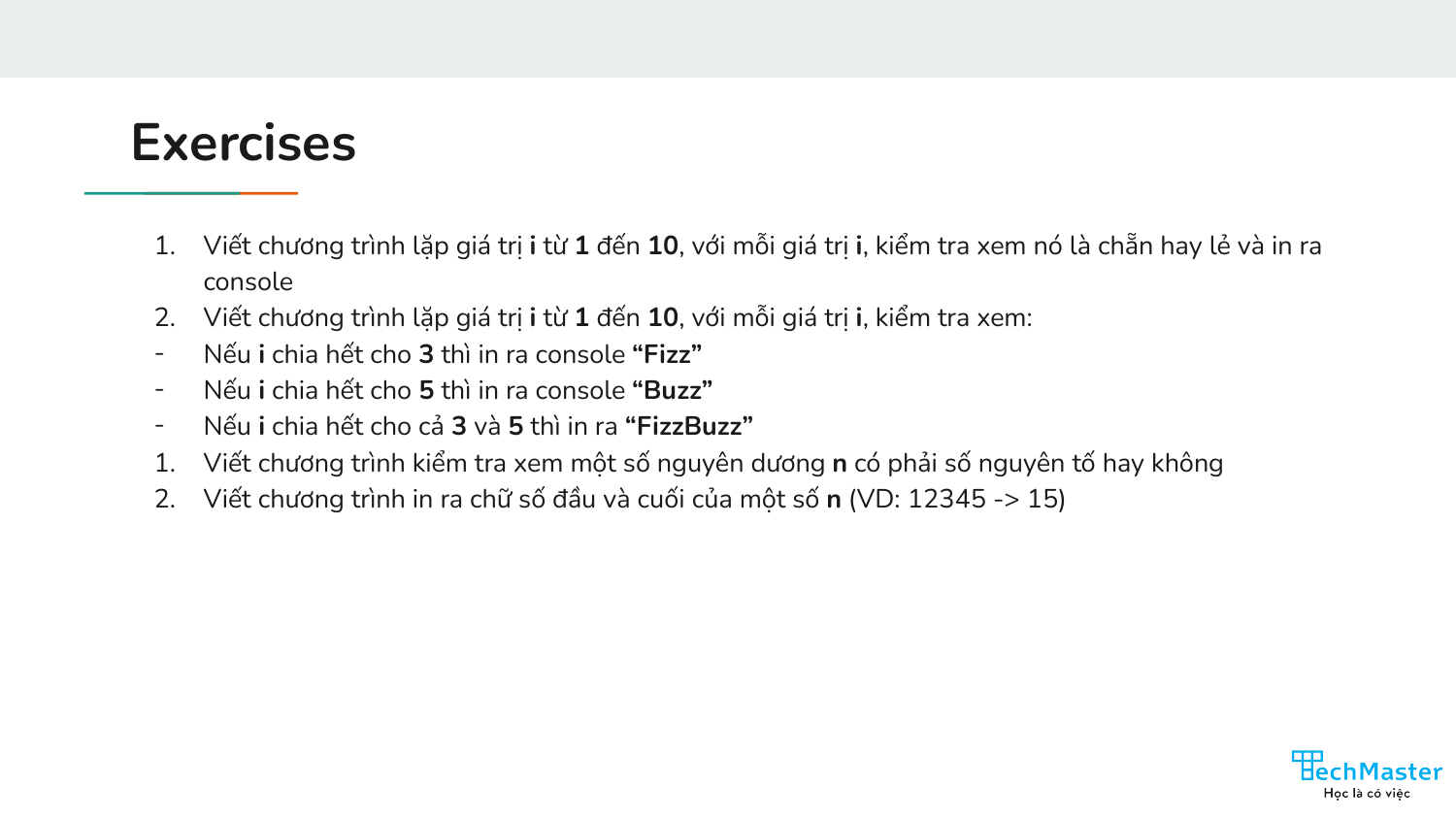

# Exercises
Viết chương trình lặp giá trị i từ 1 đến 10, với mỗi giá trị i, kiểm tra xem nó là chẵn hay lẻ và in ra console
Viết chương trình lặp giá trị i từ 1 đến 10, với mỗi giá trị i, kiểm tra xem:
Nếu i chia hết cho 3 thì in ra console “Fizz”
Nếu i chia hết cho 5 thì in ra console “Buzz”
Nếu i chia hết cho cả 3 và 5 thì in ra “FizzBuzz”
Viết chương trình kiểm tra xem một số nguyên dương n có phải số nguyên tố hay không
Viết chương trình in ra chữ số đầu và cuối của một số n (VD: 12345 -> 15)